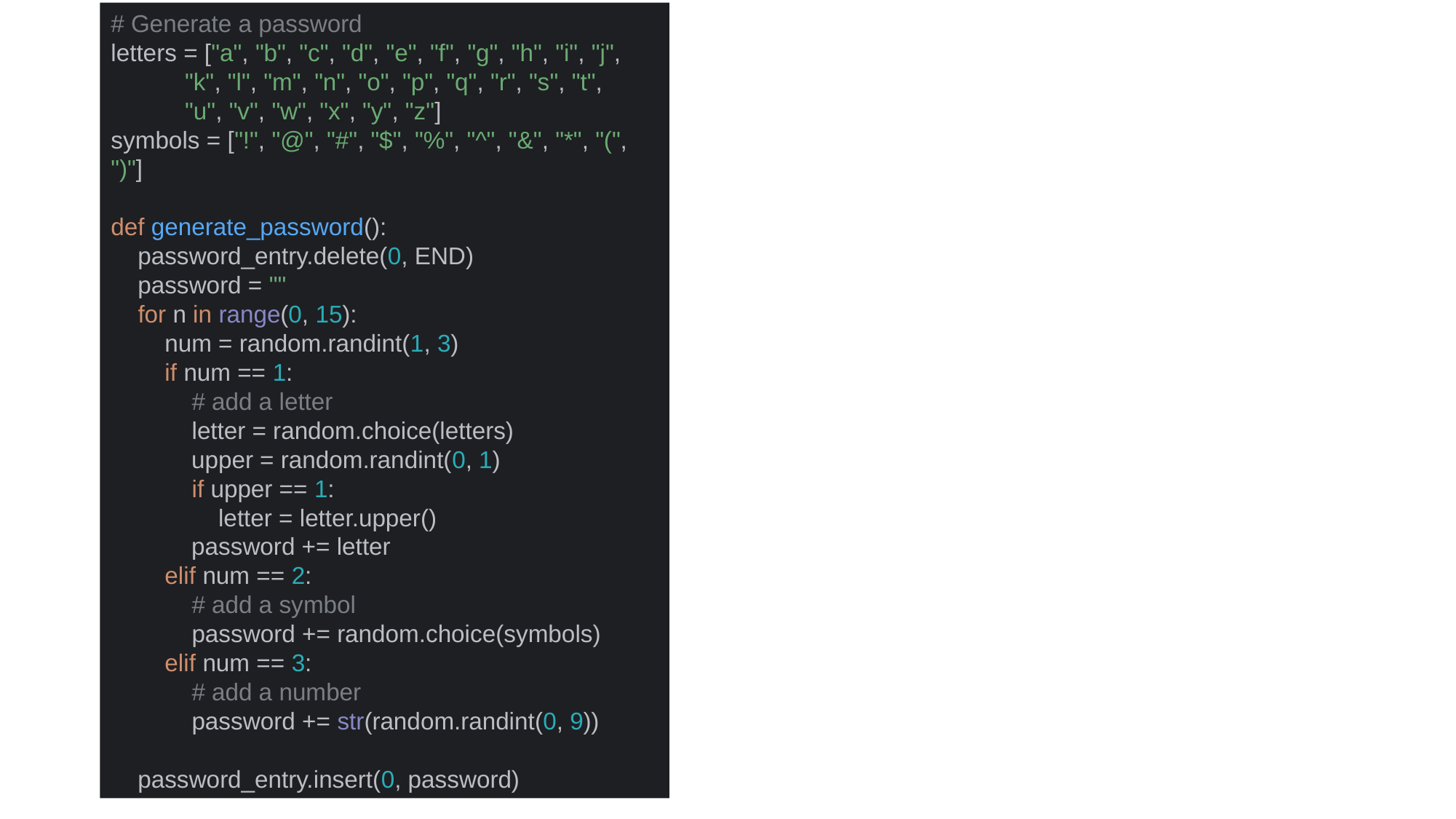

# Generate a password letters = ["a", "b", "c", "d", "e", "f", "g", "h", "i", "j", "k", "l", "m", "n", "o", "p", "q", "r", "s", "t", "u", "v", "w", "x", "y", "z"] symbols = ["!", "@", "#", "$", "%", "^", "&", "*", "(", ")"] def generate_password(): password_entry.delete(0, END) password = "" for n in range(0, 15): num = random.randint(1, 3) if num == 1: # add a letter letter = random.choice(letters) upper = random.randint(0, 1) if upper == 1: letter = letter.upper() password += letter elif num == 2: # add a symbol password += random.choice(symbols) elif num == 3: # add a number password += str(random.randint(0, 9)) password_entry.insert(0, password)